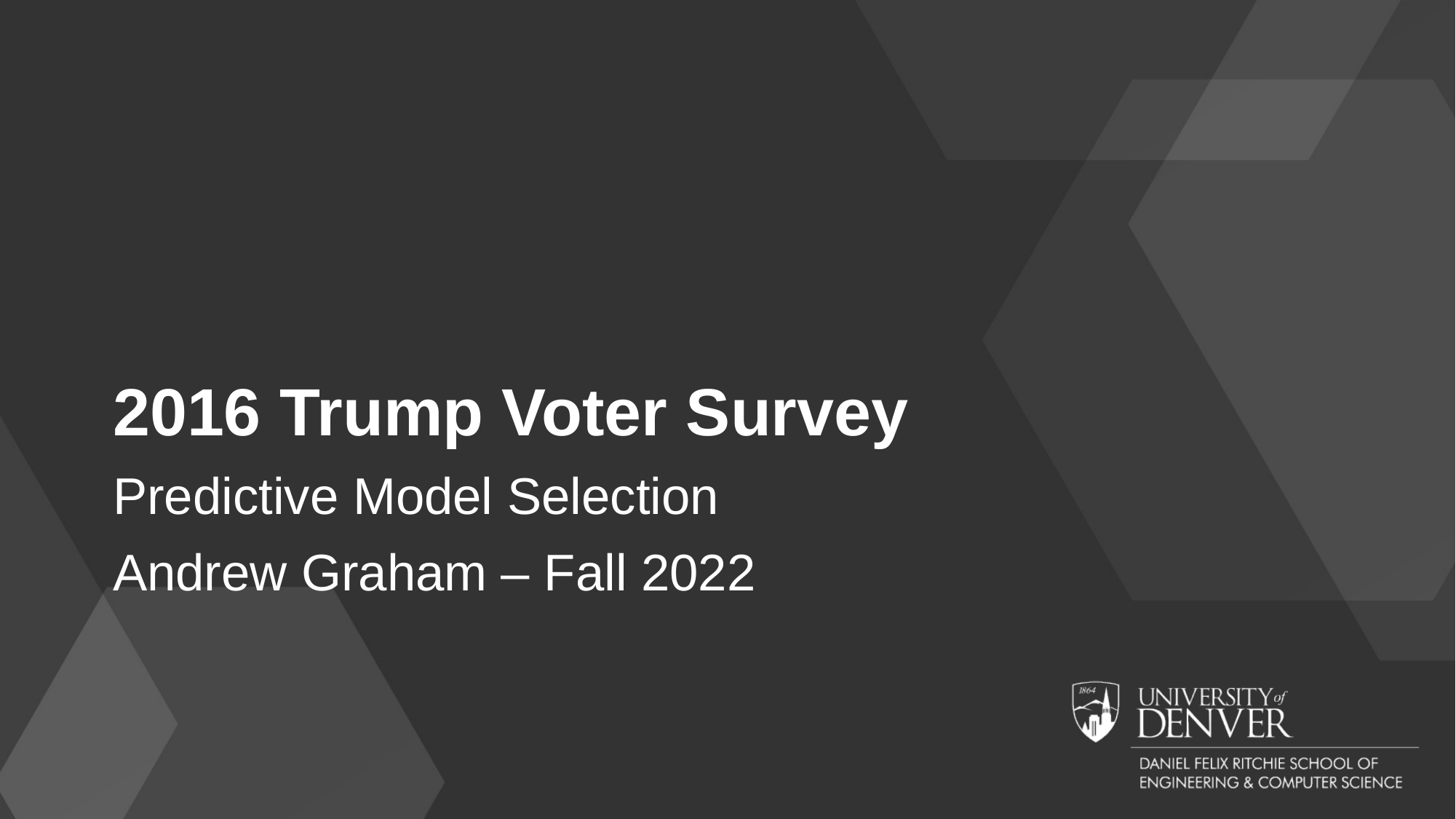

# 2016 Trump Voter Survey
Predictive Model Selection
Andrew Graham – Fall 2022